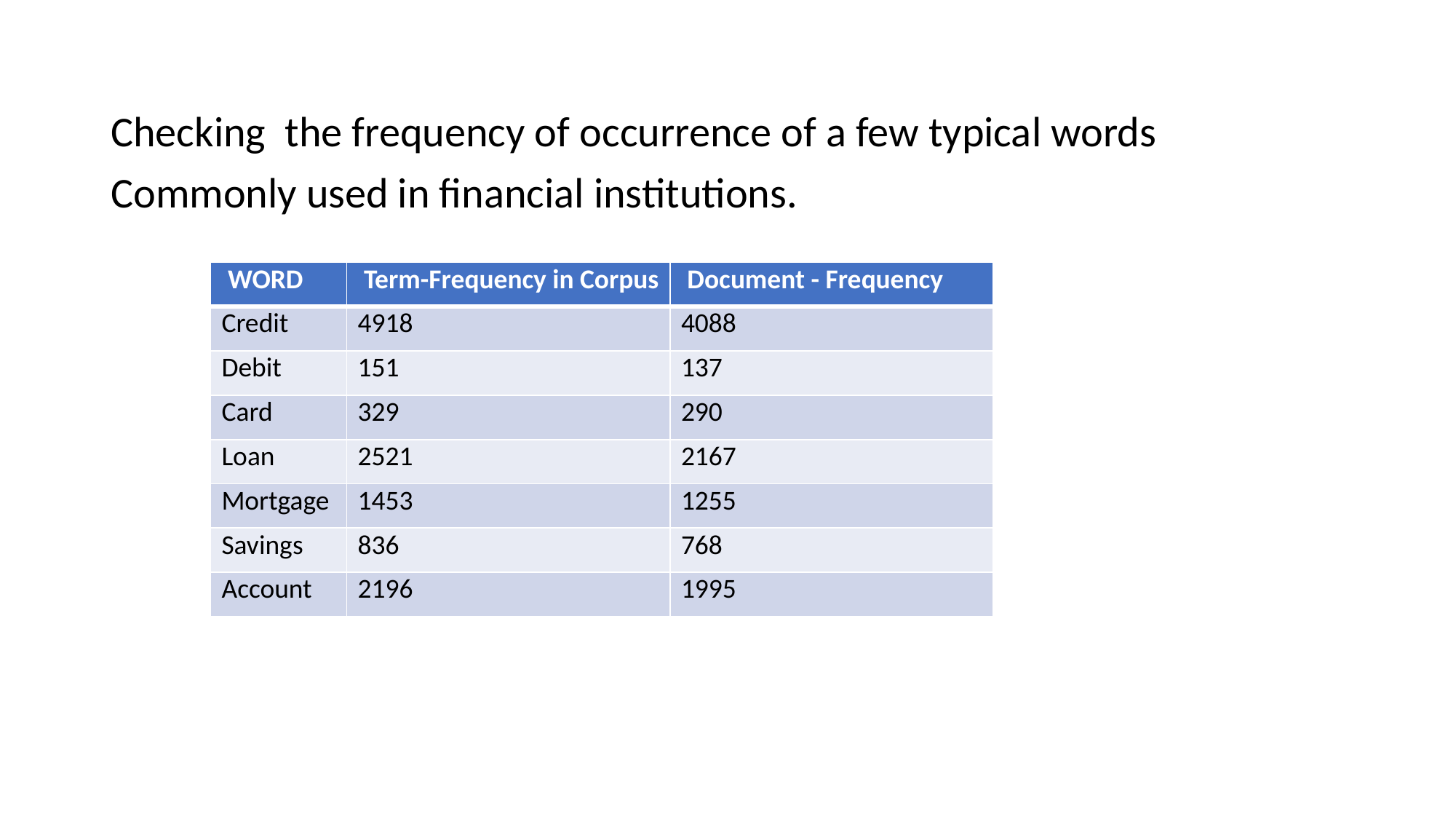

Checking  the frequency of occurrence of a few typical words
Commonly used in financial institutions.

| WORD | Term-Frequency in Corpus | Document - Frequency |
| --- | --- | --- |
| Credit | 4918 | 4088 |
| Debit | 151 | 137 |
| Card | 329 | 290 |
| Loan | 2521 | 2167 |
| Mortgage | 1453 | 1255 |
| Savings | 836 | 768 |
| Account | 2196 | 1995 |